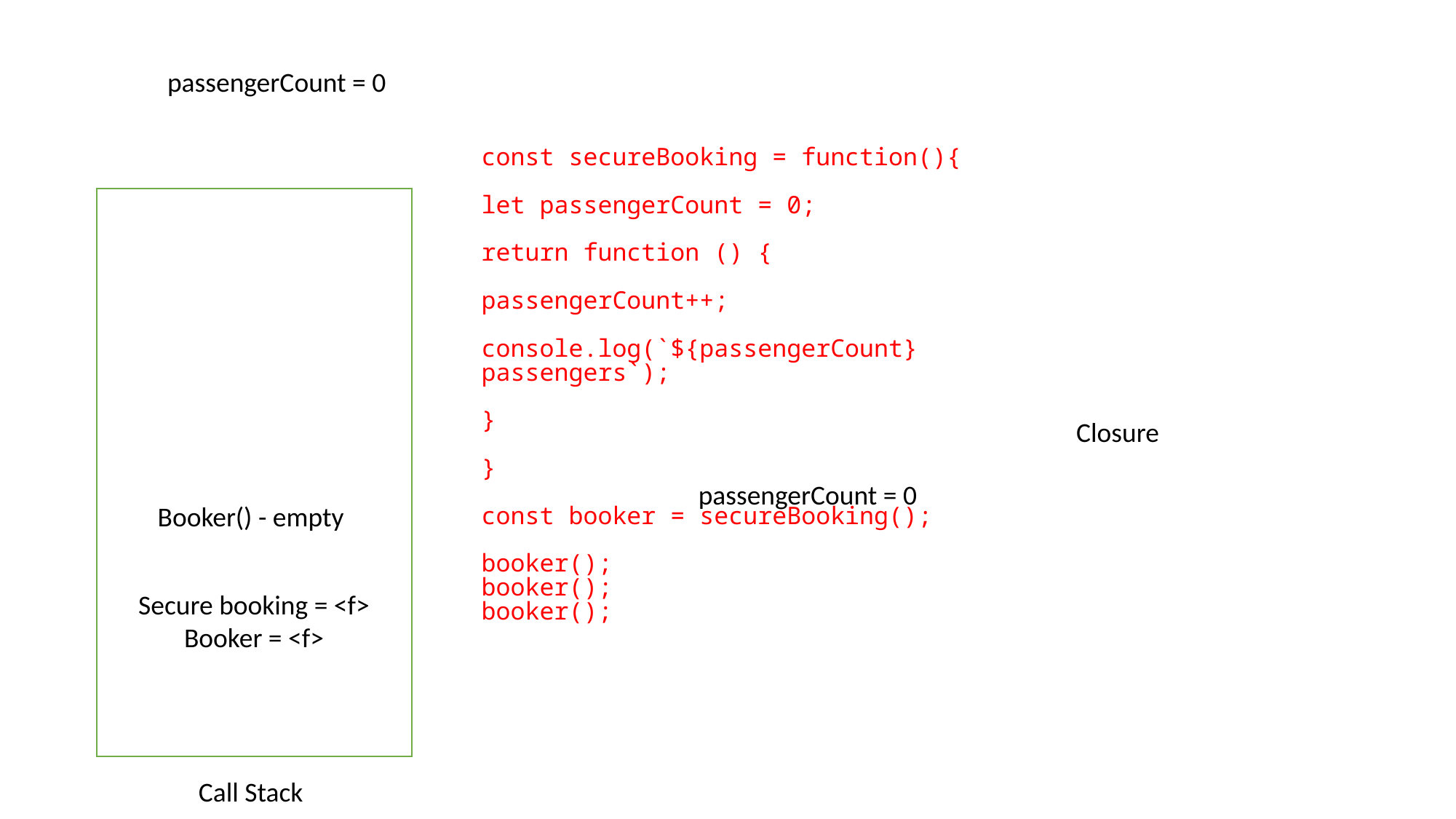

# const secureBooking = function(){ let passengerCount = 0; return function () { passengerCount++; console.log(`${passengerCount} passengers`); } } const booker = secureBooking(); booker(); booker(); booker();
passengerCount = 0

Secure booking = <f>
Booker = <f>
Closure
passengerCount = 0
Booker() - empty
Call Stack